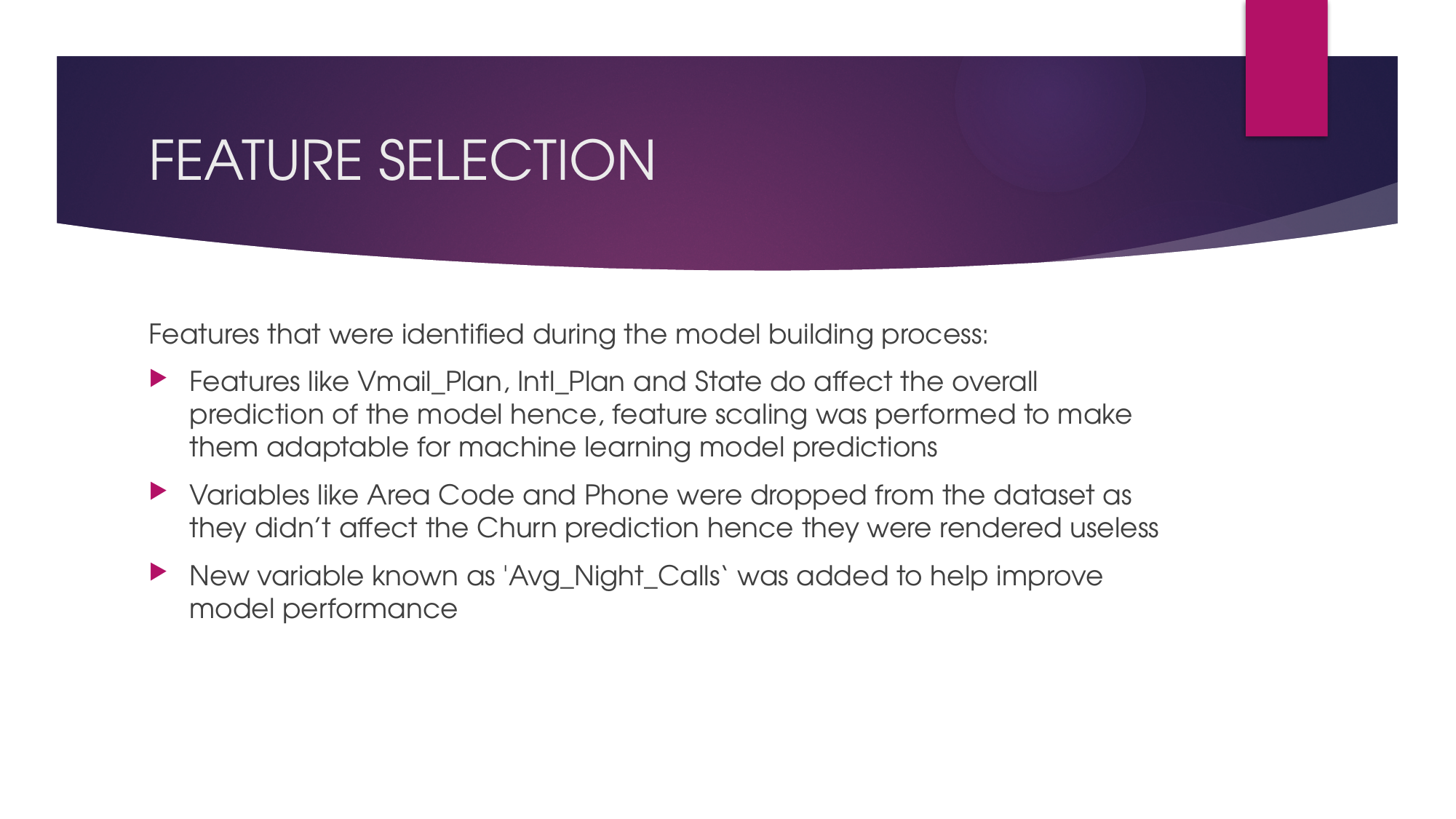

# FEATURE SELECTION
Features that were identified during the model building process:
Features like Vmail_Plan, Intl_Plan and State do affect the overall prediction of the model hence, feature scaling was performed to make them adaptable for machine learning model predictions
Variables like Area Code and Phone were dropped from the dataset as they didn’t affect the Churn prediction hence they were rendered useless
New variable known as 'Avg_Night_Calls‘ was added to help improve model performance